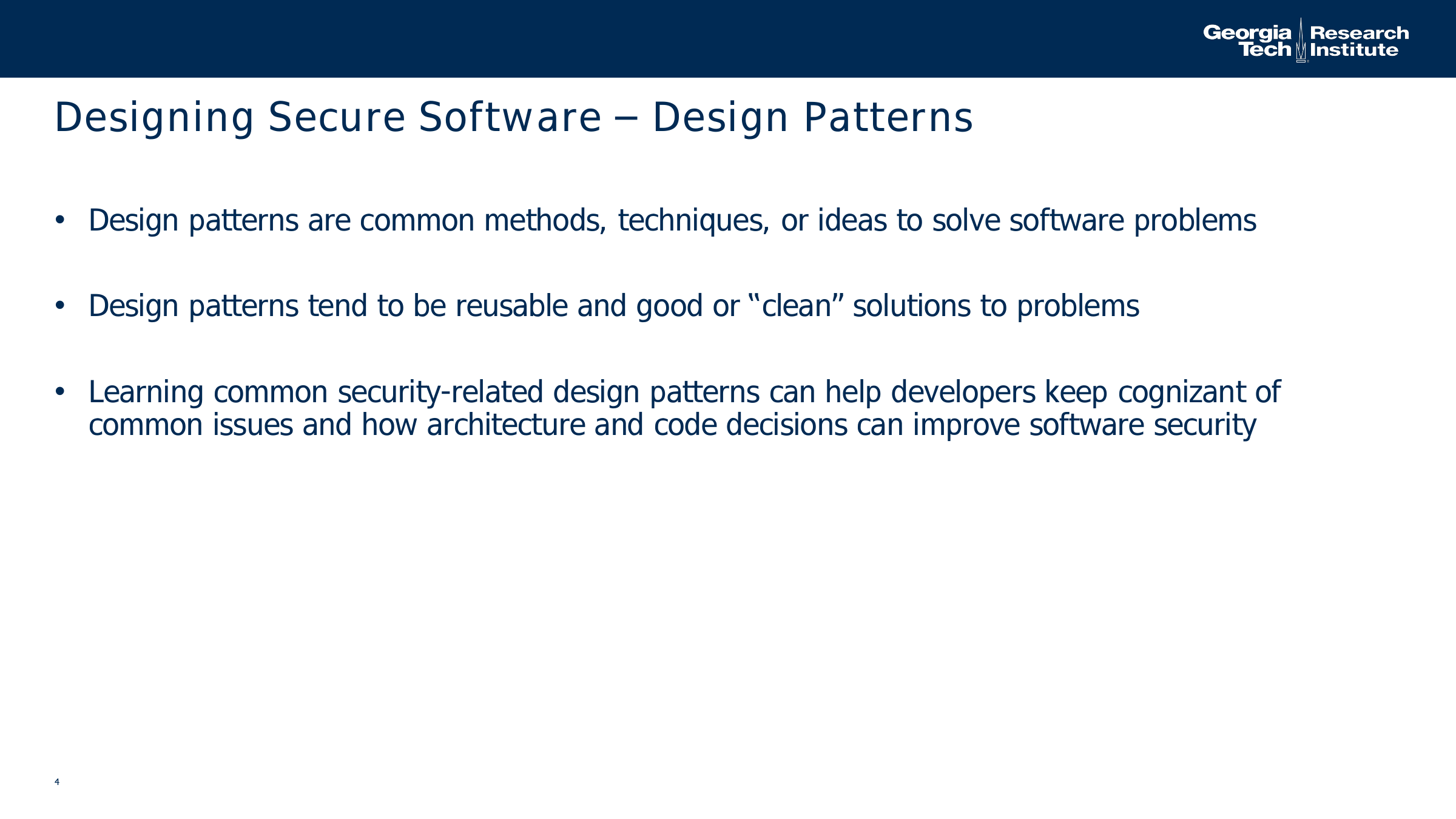

# Designing Secure Software – Design Patterns
Design patterns are common methods, techniques, or ideas to solve software problems
Design patterns tend to be reusable and good or “clean” solutions to problems
Learning common security-related design patterns can help developers keep cognizant of common issues and how architecture and code decisions can improve software security